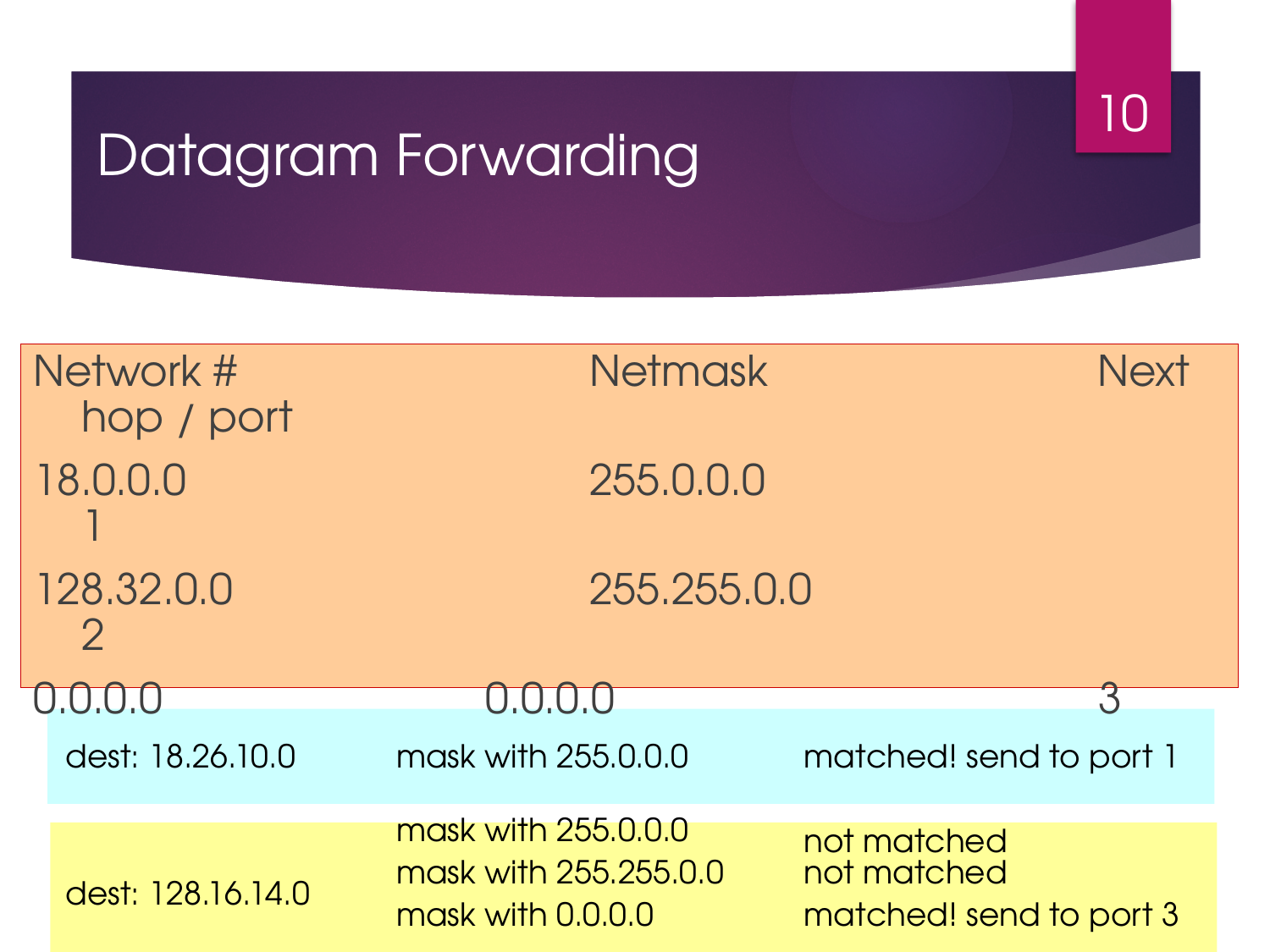

10
# Datagram Forwarding
Network #			Netmask			Next hop / port
18.0.0.0		     		255.0.0.0			       	1
128.32.0.0			255.255.0.0			   	2
0.0.0.0		      	  0.0.0.0			           3

dest: 18.26.10.0
mask with 255.0.0.0
matched! send to port 1
mask with 255.0.0.0
not matched

mask with 255.255.0.0
not matched
dest: 128.16.14.0
mask with 0.0.0.0
matched! send to port 3